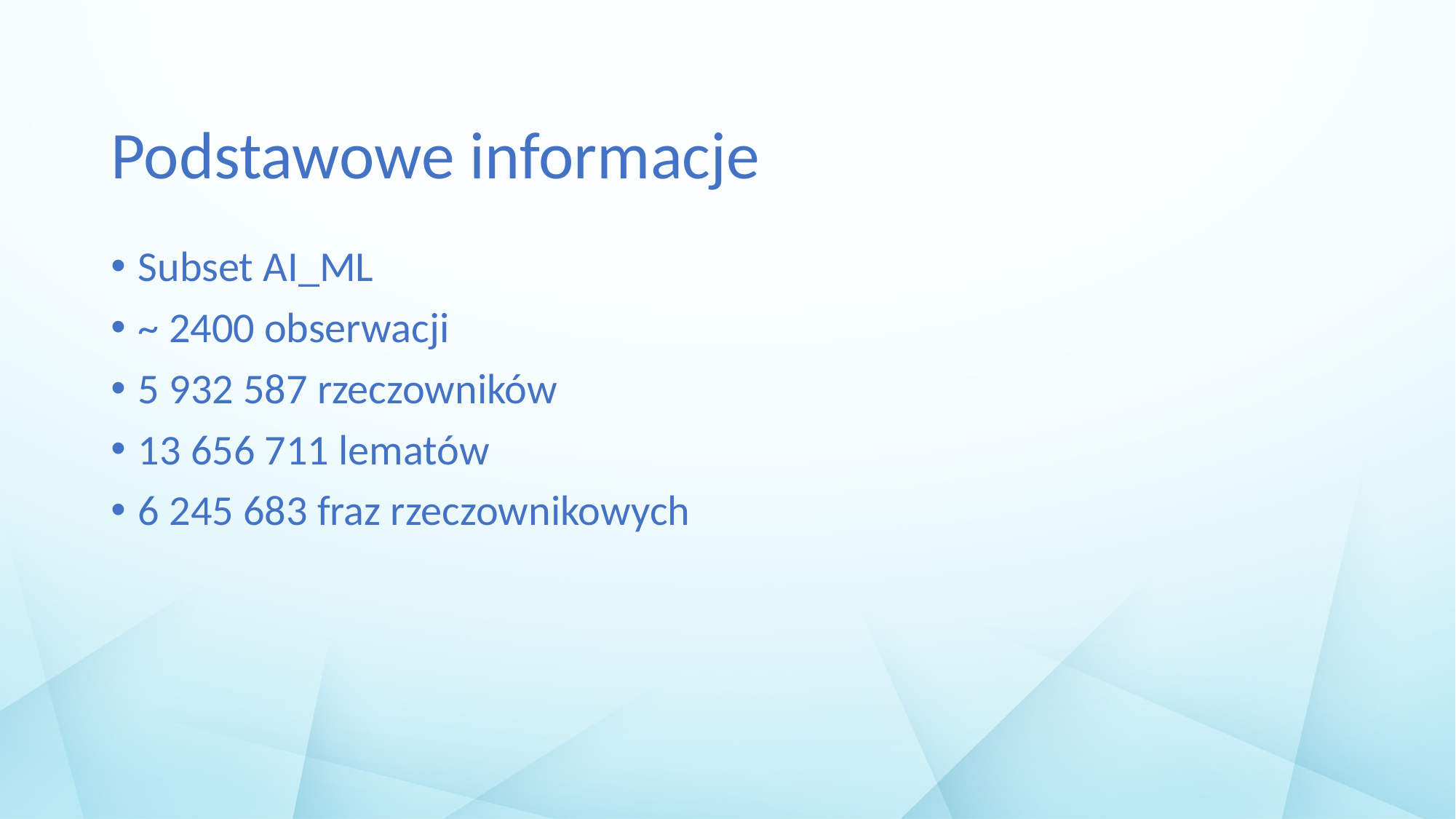

# Podstawowe informacje
Subset AI_ML
~ 2400 obserwacji
5 932 587 rzeczowników
13 656 711 lematów
6 245 683 fraz rzeczownikowych